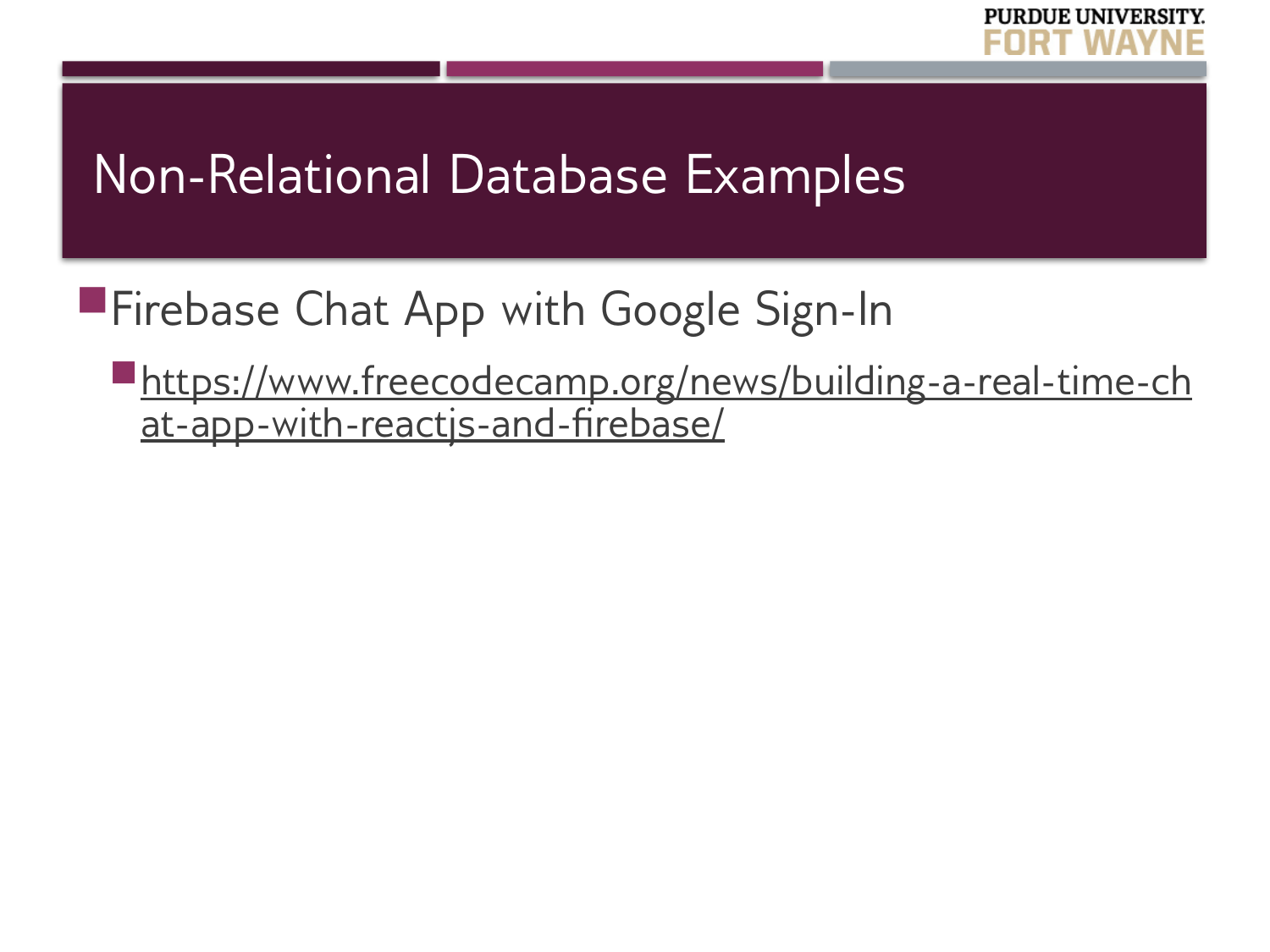

# Non-Relational Database Examples
Firebase Chat App with Google Sign-In
https://www.freecodecamp.org/news/building-a-real-time-chat-app-with-reactjs-and-firebase/